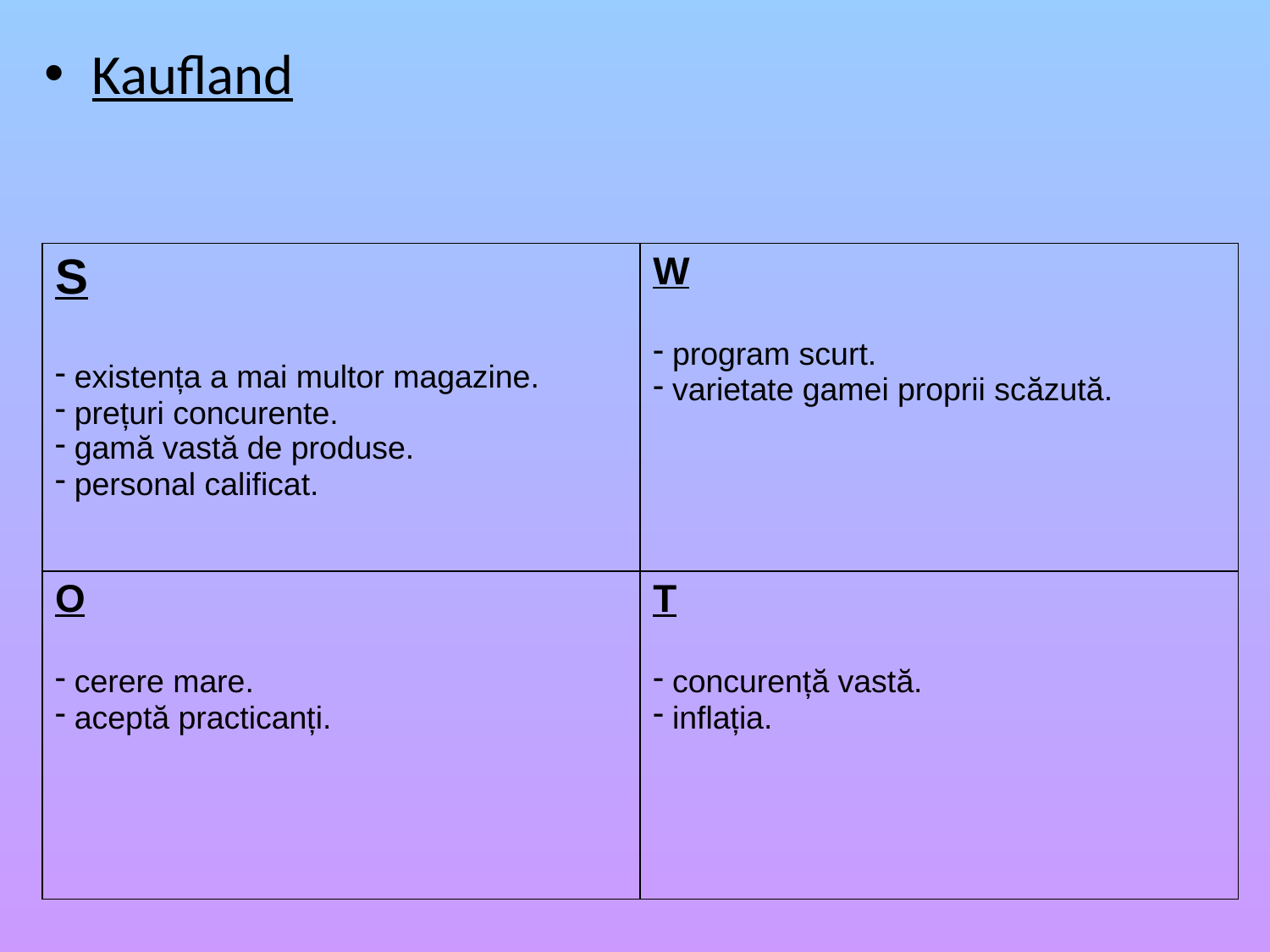

Kaufland

| S existența a mai multor magazine. prețuri concurente. gamă vastă de produse. personal calificat. | W program scurt. varietate gamei proprii scăzută. |
| --- | --- |
| O cerere mare. aceptă practicanți. | T concurență vastă. inflația. |